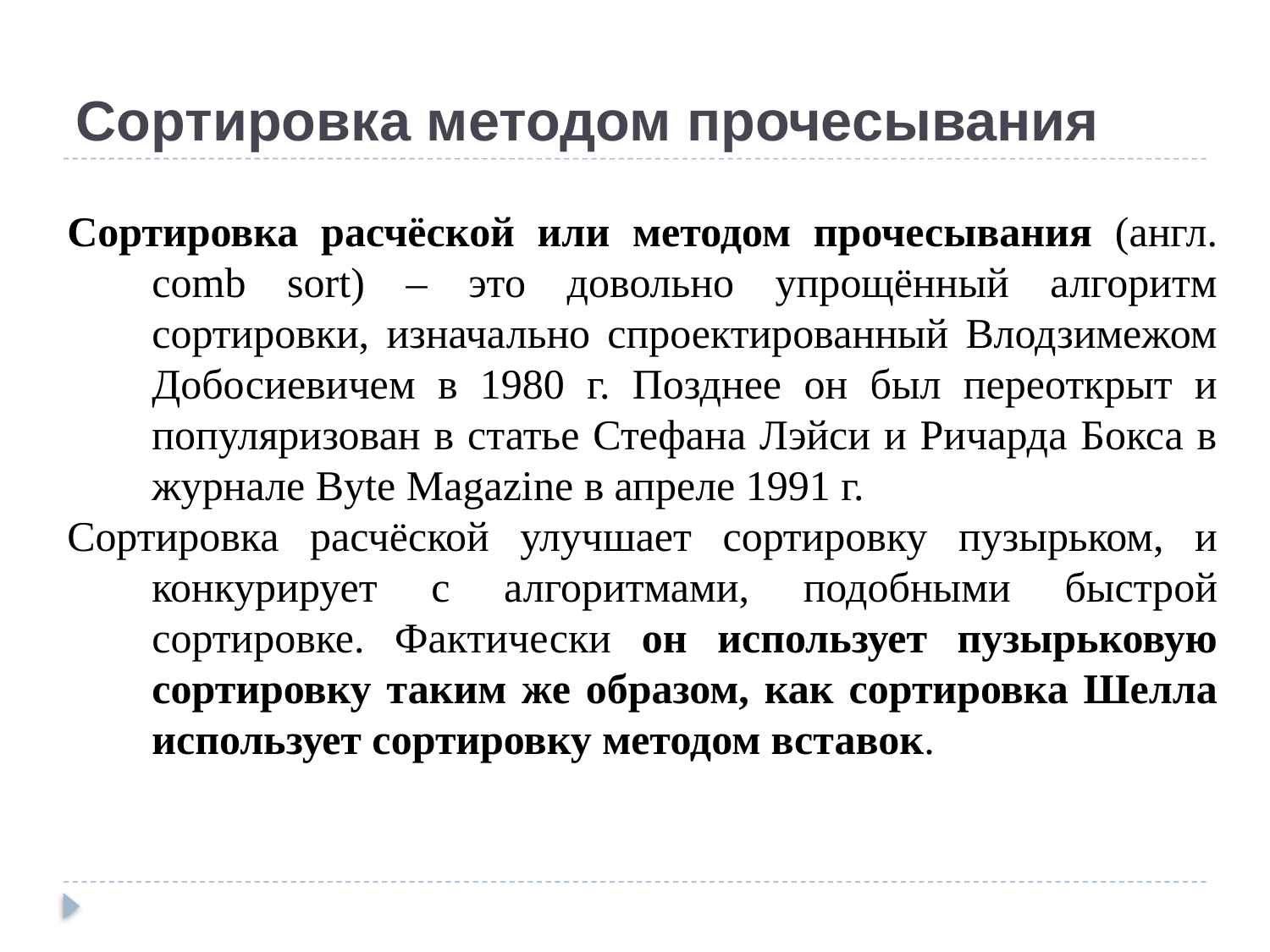

# Сортировка методом прочесывания
Сортировка расчёской или методом прочесывания (англ. comb sort) – это довольно упрощённый алгоритм сортировки, изначально спроектированный Влодзимежом Добосиевичем в 1980 г. Позднее он был переоткрыт и популяризован в статье Стефана Лэйси и Ричарда Бокса в журнале Byte Magazine в апреле 1991 г.
Сортировка расчёской улучшает сортировку пузырьком, и конкурирует с алгоритмами, подобными быстрой сортировке. Фактически он использует пузырьковую сортировку таким же образом, как сортировка Шелла использует сортировку методом вставок.